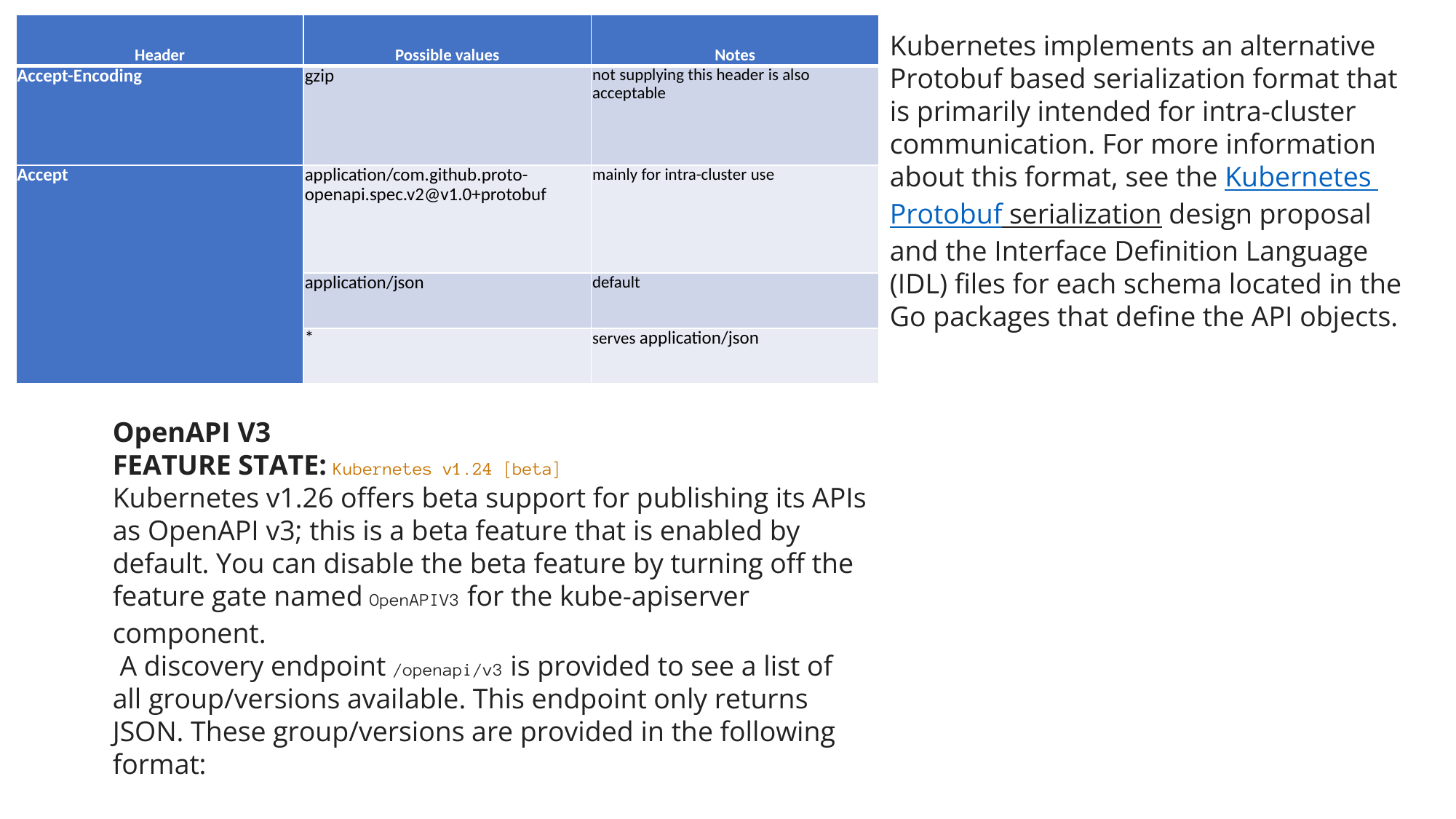

| Header | Possible values | Notes |
| --- | --- | --- |
| Accept-Encoding | gzip | not supplying this header is also acceptable |
| Accept | application/com.github.proto-openapi.spec.v2@v1.0+protobuf | mainly for intra-cluster use |
|  | application/json | default |
|  | \* | serves application/json |
Kubernetes implements an alternative Protobuf based serialization format that is primarily intended for intra-cluster communication. For more information about this format, see the Kubernetes Protobuf serialization design proposal and the Interface Definition Language (IDL) files for each schema located in the Go packages that define the API objects.
OpenAPI V3
FEATURE STATE: Kubernetes v1.24 [beta]
Kubernetes v1.26 offers beta support for publishing its APIs as OpenAPI v3; this is a beta feature that is enabled by default. You can disable the beta feature by turning off the feature gate named OpenAPIV3 for the kube-apiserver component.
 A discovery endpoint /openapi/v3 is provided to see a list of all group/versions available. This endpoint only returns JSON. These group/versions are provided in the following format: